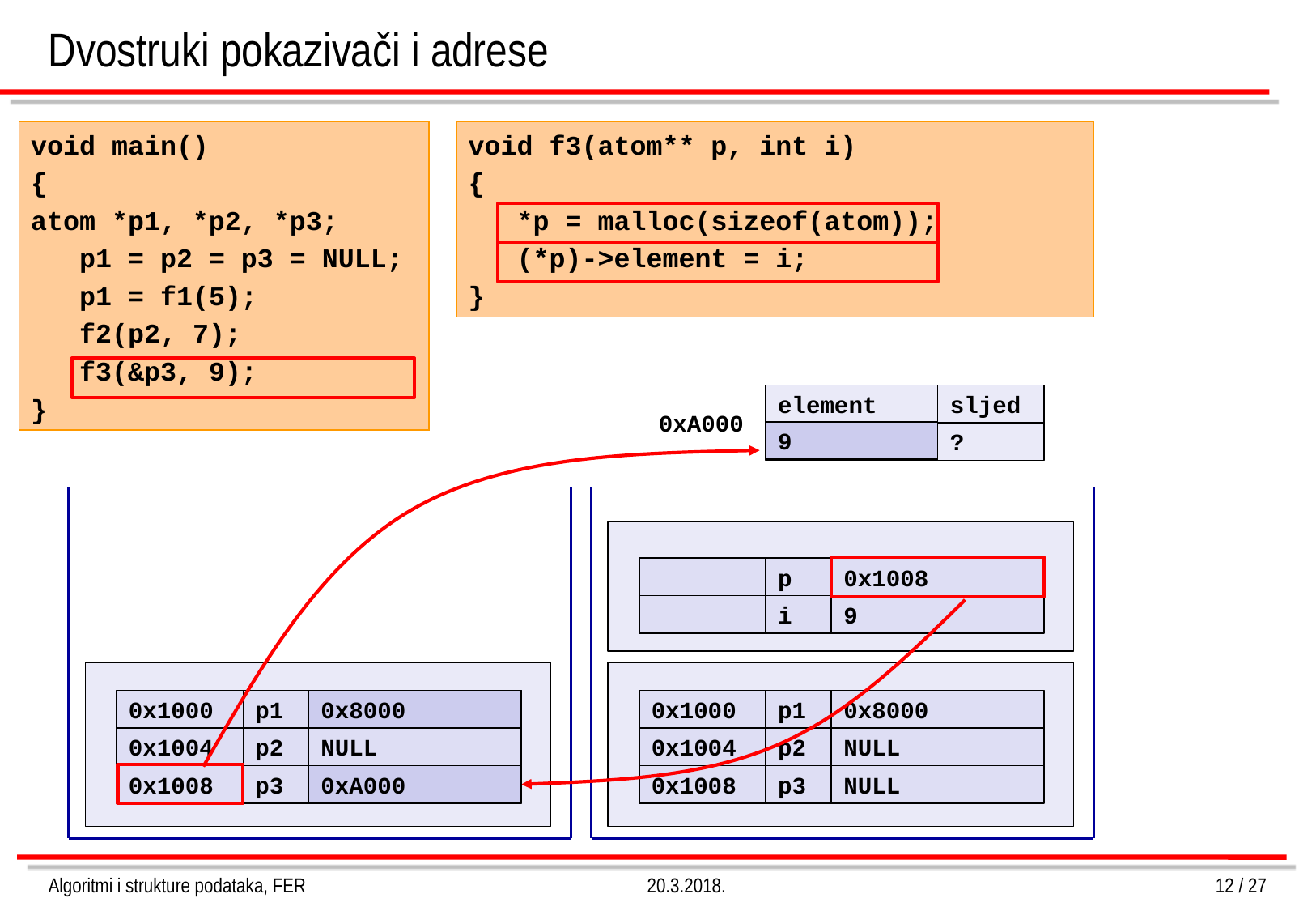

Dvostruki pokazivači i adrese
void main()
{
atom *p1, *p2, *p3;
   p1 = p2 = p3 = NULL;
   p1 = f1(5);
   f2(p2, 7);
   f3(&p3, 9);
}
void f3(atom** p, int i)
{
   *p = malloc(sizeof(atom));
   (*p)->element = i;
}

element
sljed
?
?
0xA000
9

0x1000
p1
NULL
0x1004
p2
NULL
0x1008
p3
NULL

p
0x1008

i
9

0x1000
p1
0x8000
0x1004
p2
NULL
0x1008
p3
NULL

0x8000

0xA000
Algoritmi i strukture podataka, FER
20.3.2018.
12 / 27